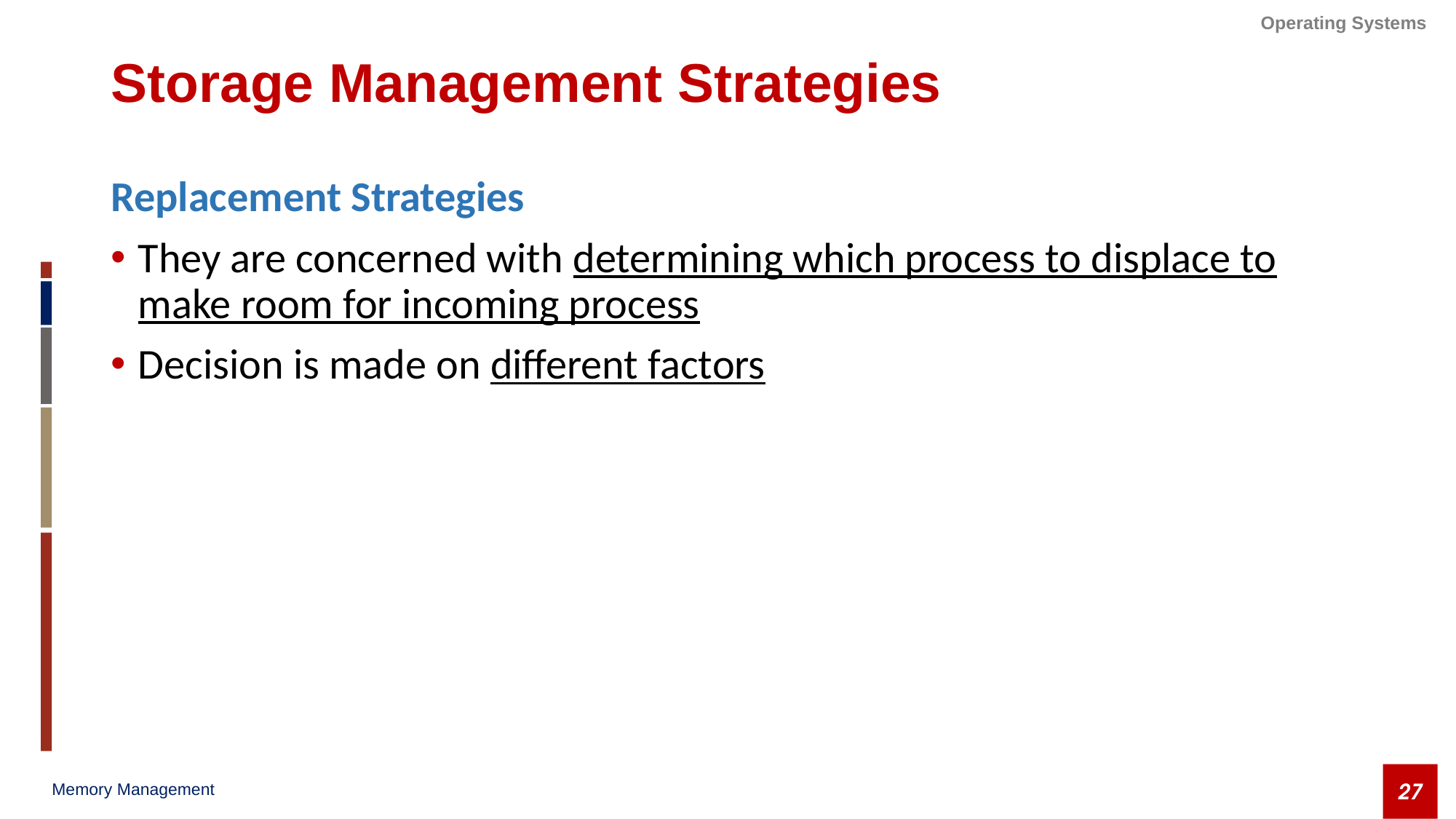

# Storage Management Strategies
Replacement Strategies
They are concerned with determining which process to displace to make room for incoming process
Decision is made on different factors